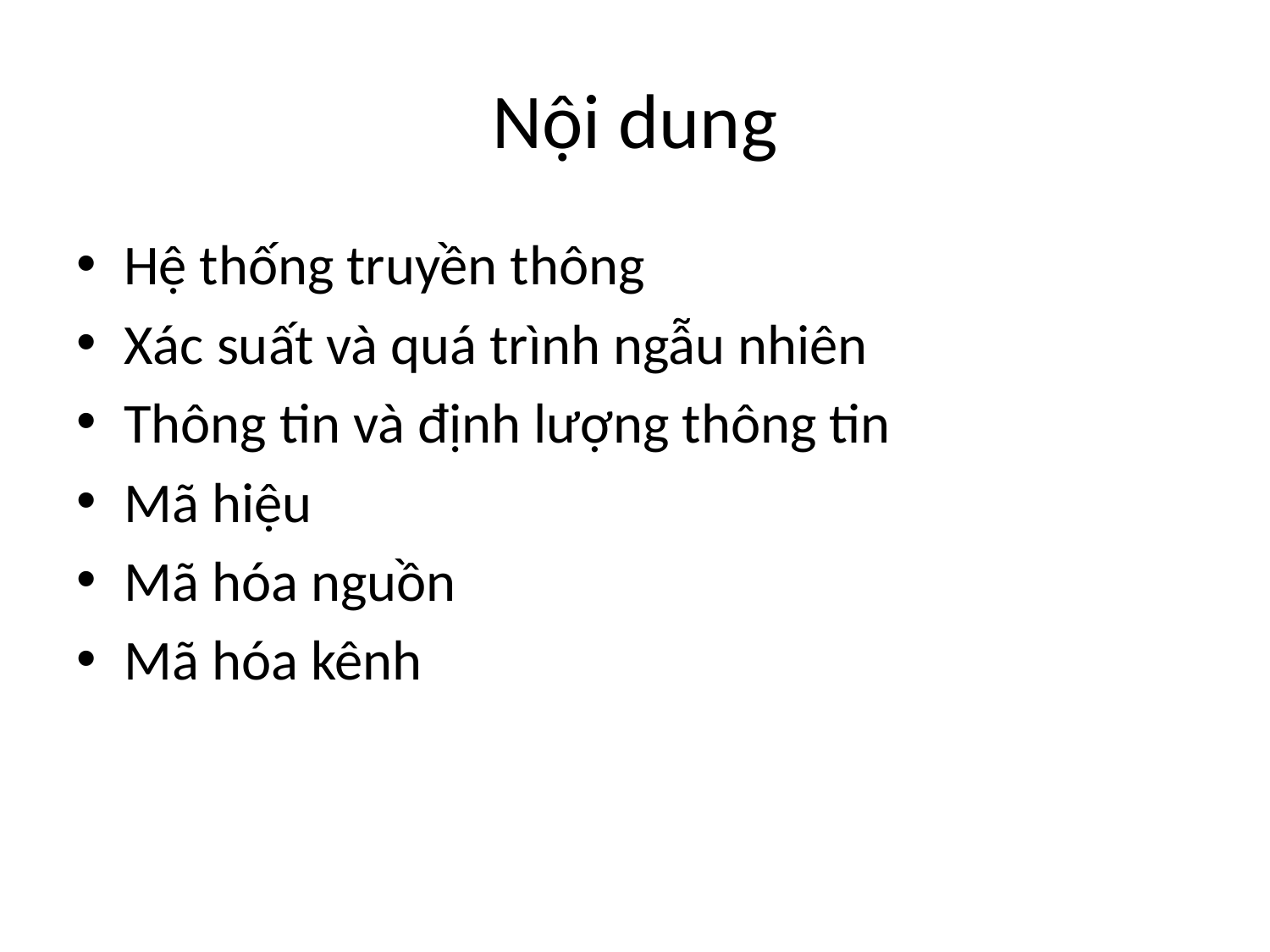

# Nội dung
Hệ thống truyền thông
Xác suất và quá trình ngẫu nhiên
Thông tin và định lượng thông tin
Mã hiệu
Mã hóa nguồn
Mã hóa kênh